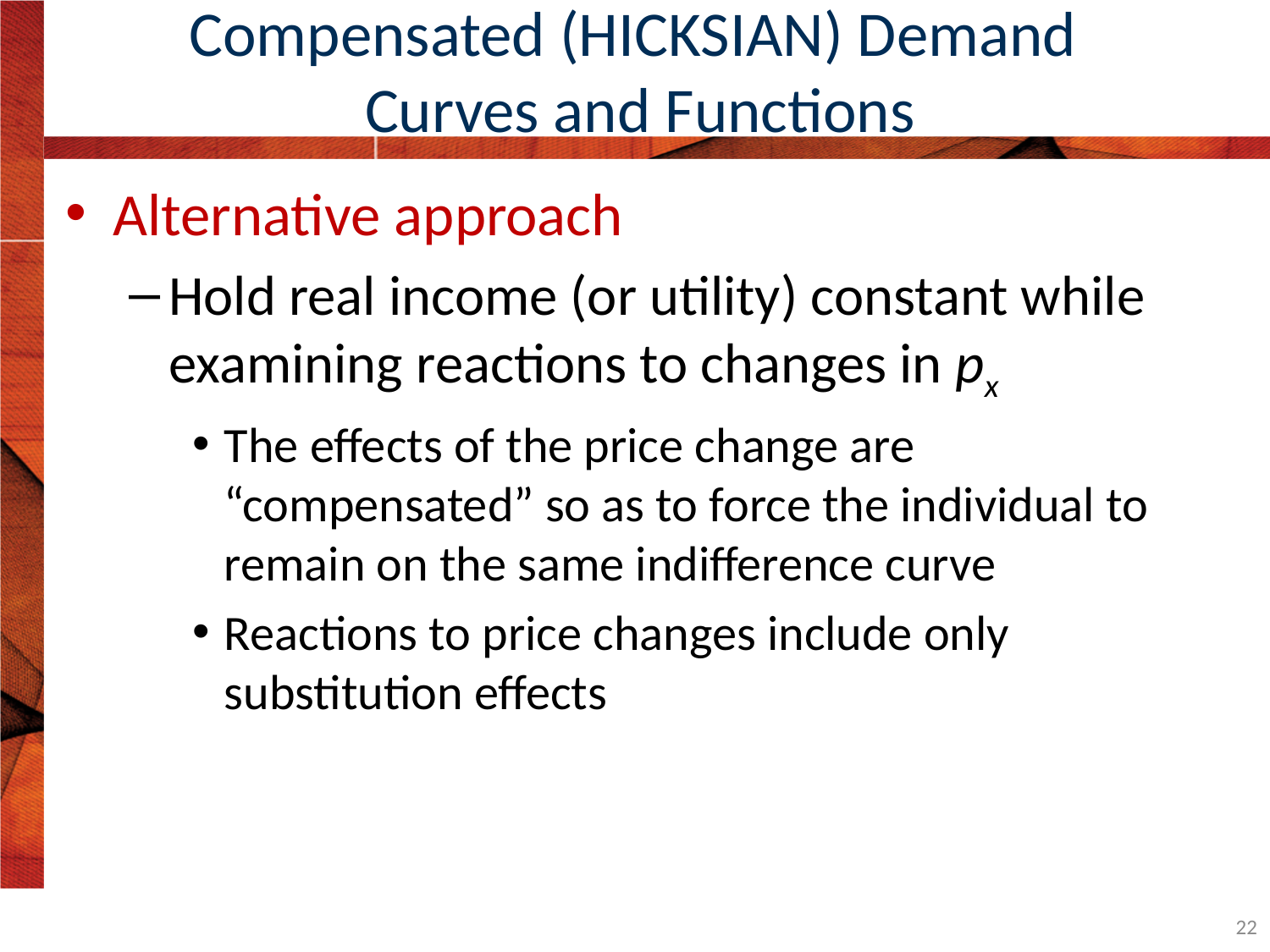

# Compensated (HICKSIAN) Demand Curves and Functions
Alternative approach
Hold real income (or utility) constant while examining reactions to changes in px
The effects of the price change are “compensated” so as to force the individual to remain on the same indifference curve
Reactions to price changes include only substitution effects

22